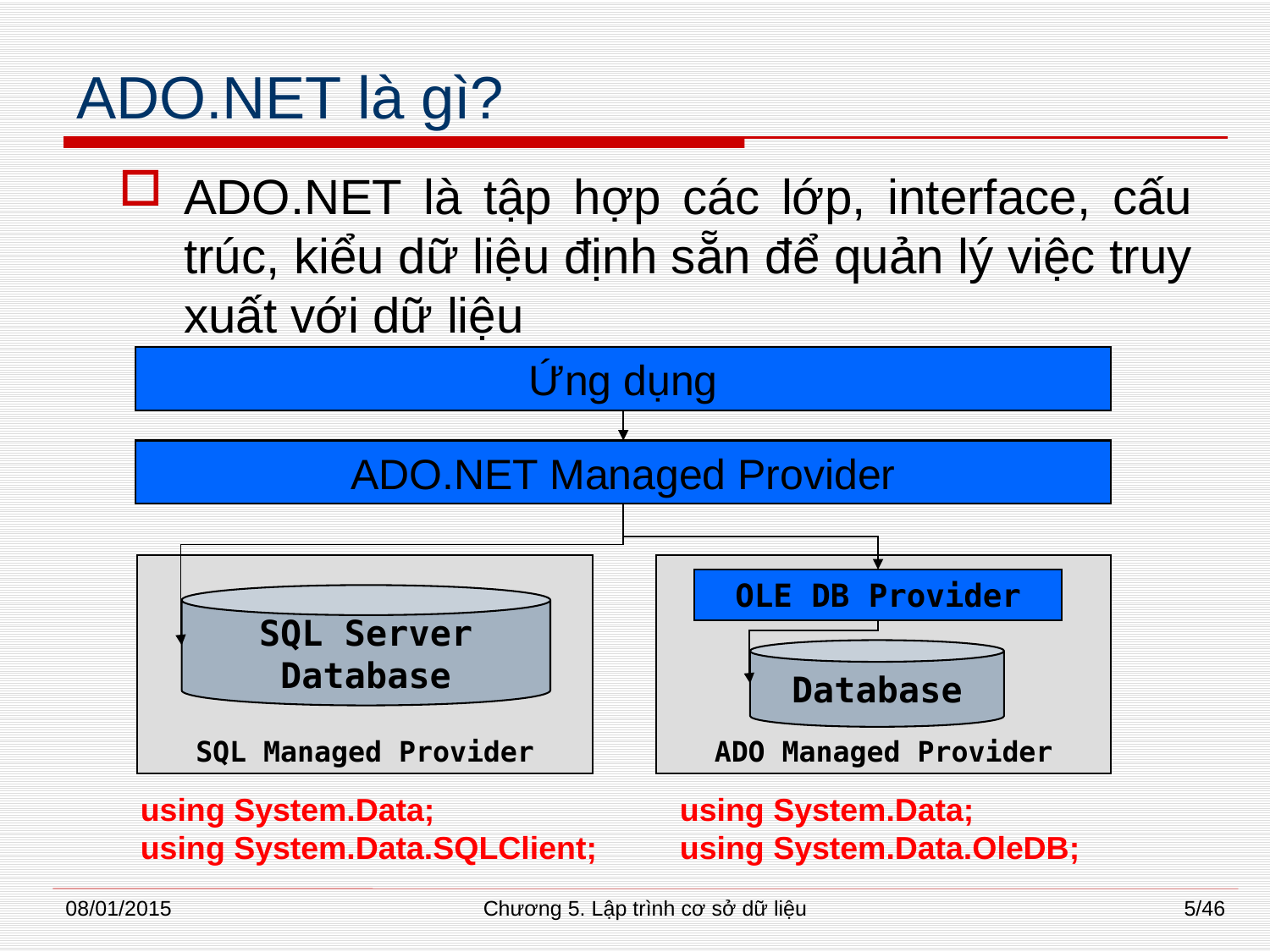

# ADO.NET là gì?
ADO.NET là tập hợp các lớp, interface, cấu trúc, kiểu dữ liệu định sẵn để quản lý việc truy xuất với dữ liệu

Ứng dụng
ADO.NET Managed Provider
SQL Managed Provider
ADO Managed Provider
OLE DB Provider
SQL Server
Database
Database
using System.Data;
using System.Data.SQLClient;
using System.Data;
using System.Data.OleDB;
08/01/2015
Chương 5. Lập trình cơ sở dữ liệu
5/46